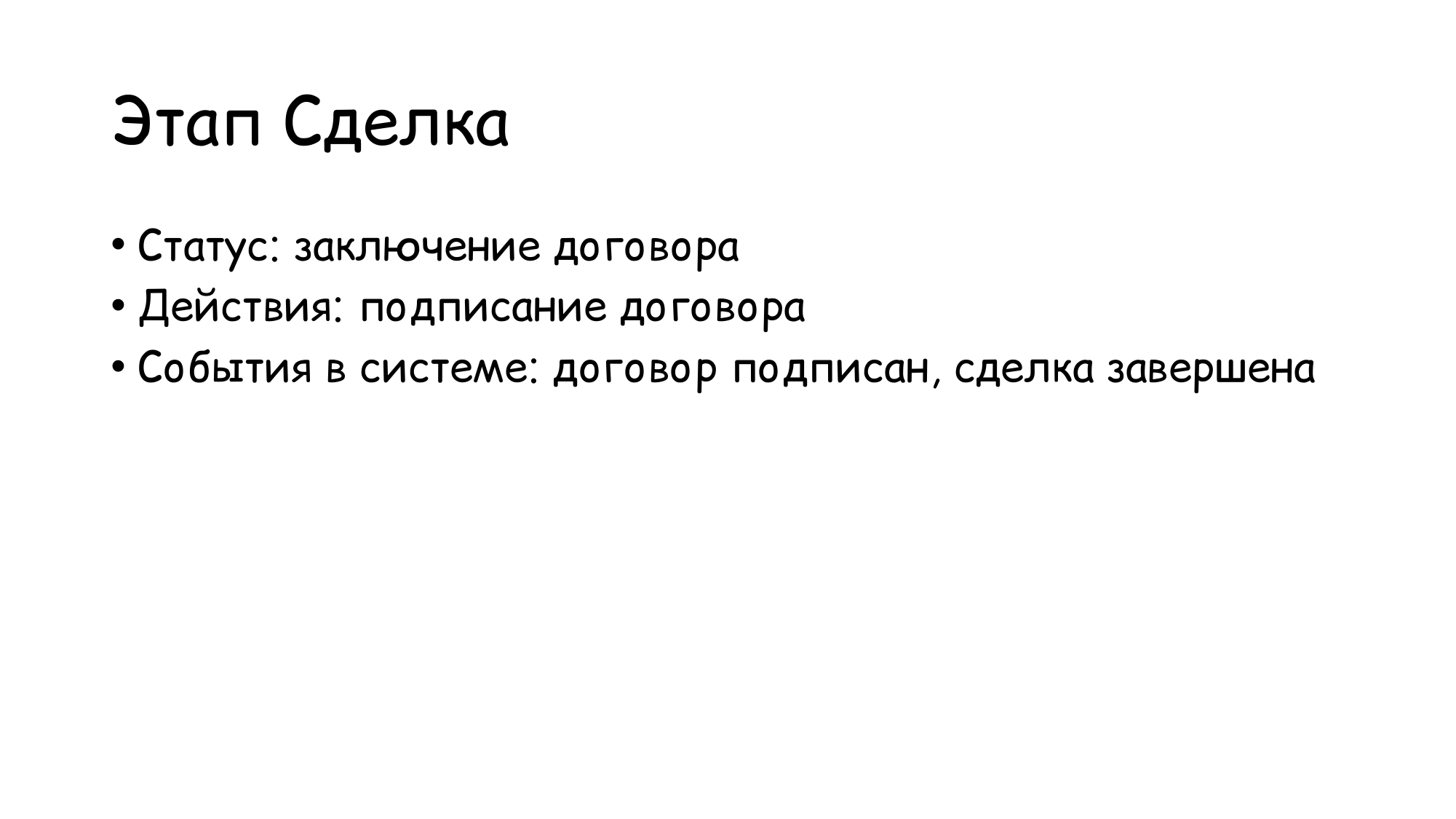

# Этап Сделка
Статус: заключение договора
Действия: подписание договора
События в системе: договор подписан, сделка завершена